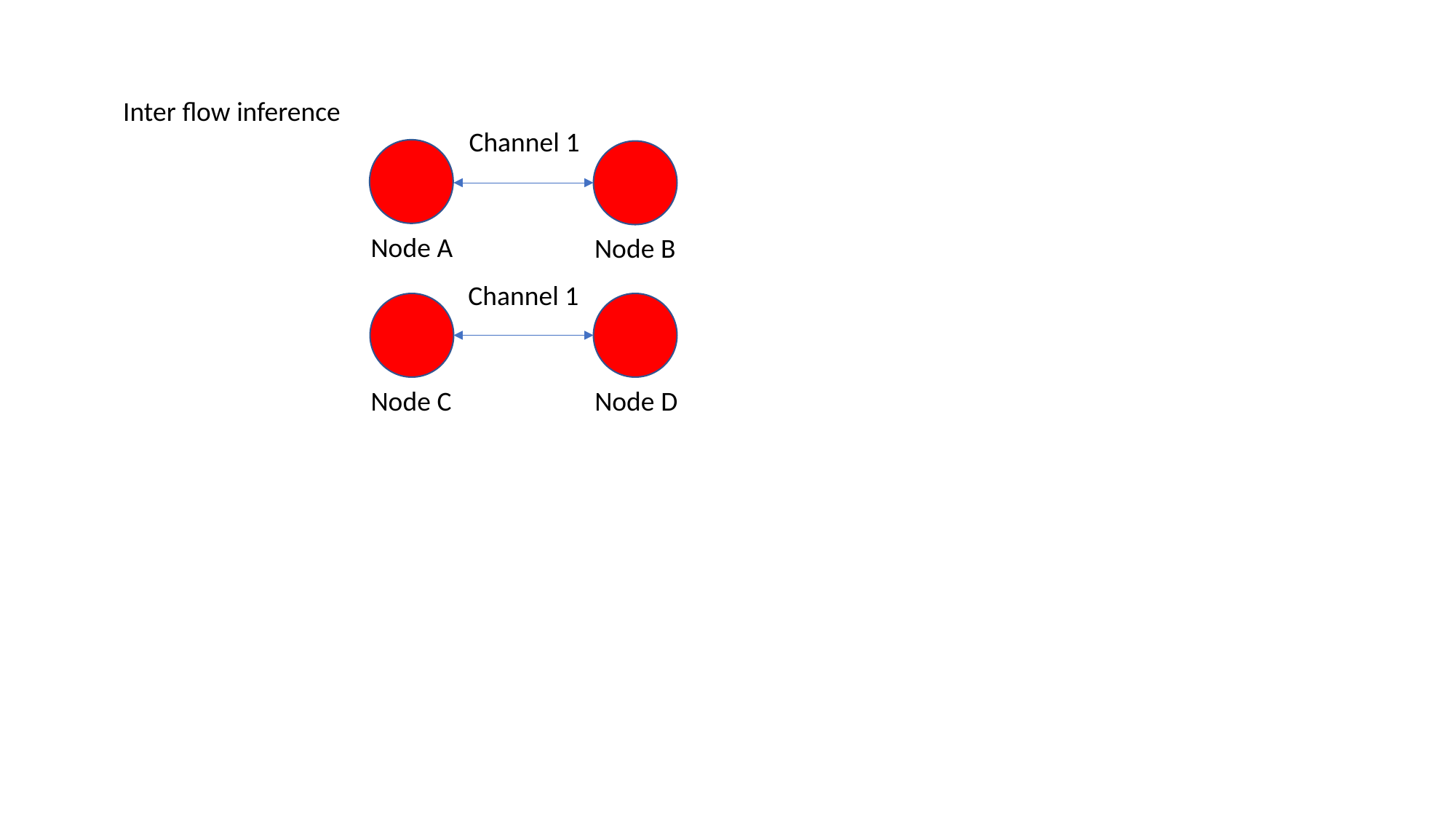

Inter flow inference
Channel 1

Node A
Node B
Channel 1

Node C
Node D